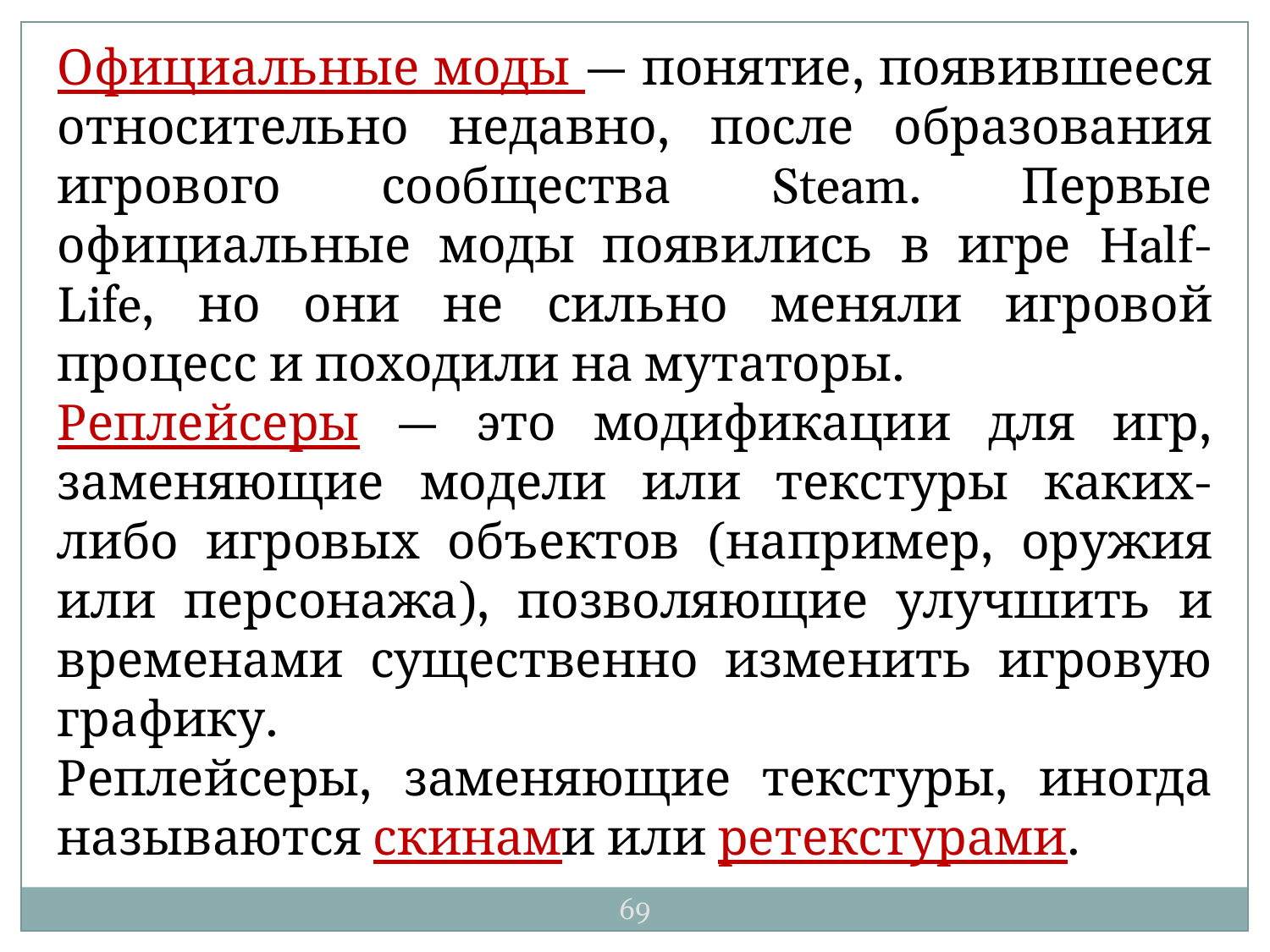

Официальные моды — понятие, появившееся относительно недавно, после образования игрового сообщества Steam. Первые официальные моды появились в игре Half-Life, но они не сильно меняли игровой процесс и походили на мутаторы.
Реплейсеры — это модификации для игр, заменяющие модели или текстуры каких-либо игровых объектов (например, оружия или персонажа), позволяющие улучшить и временами существенно изменить игровую графику.
Реплейсеры, заменяющие текстуры, иногда называются скинами или ретекстурами.
69